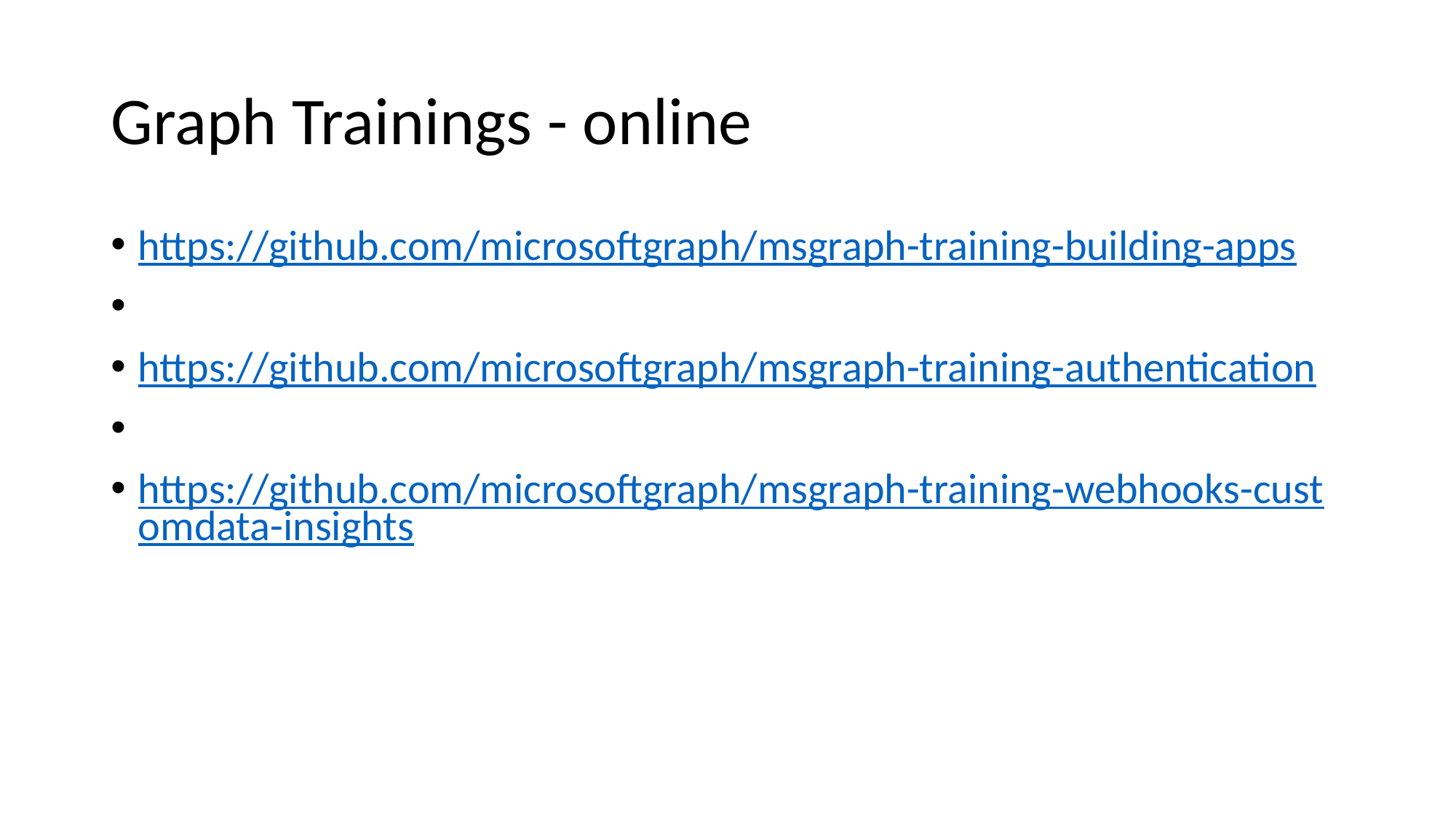

# Graph Trainings - online
https://github.com/microsoftgraph/msgraph-training-building-apps

https://github.com/microsoftgraph/msgraph-training-authentication

https://github.com/microsoftgraph/msgraph-training-webhooks-customdata-insights